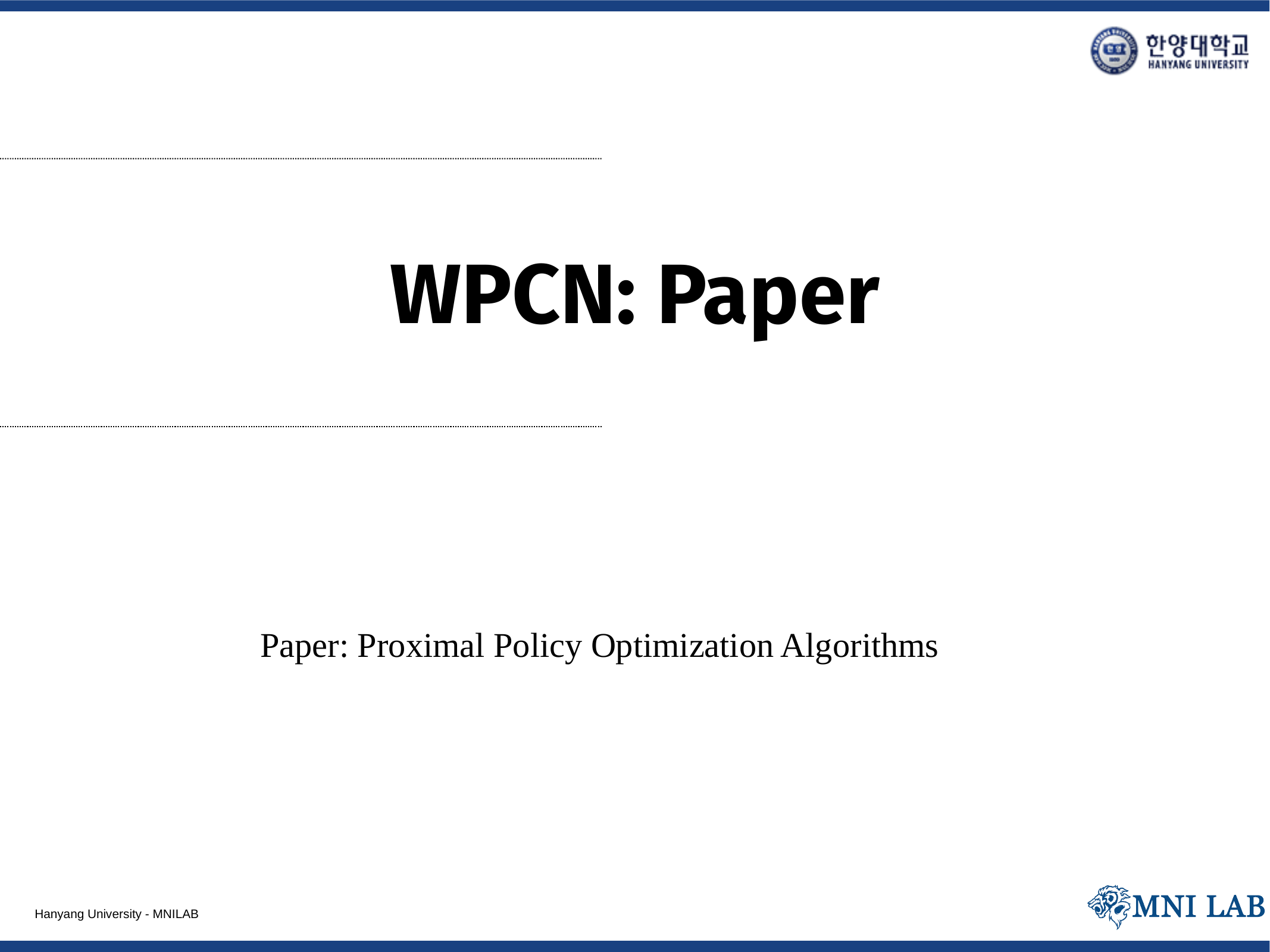

# WPCN: Paper
Paper: Proximal Policy Optimization Algorithms